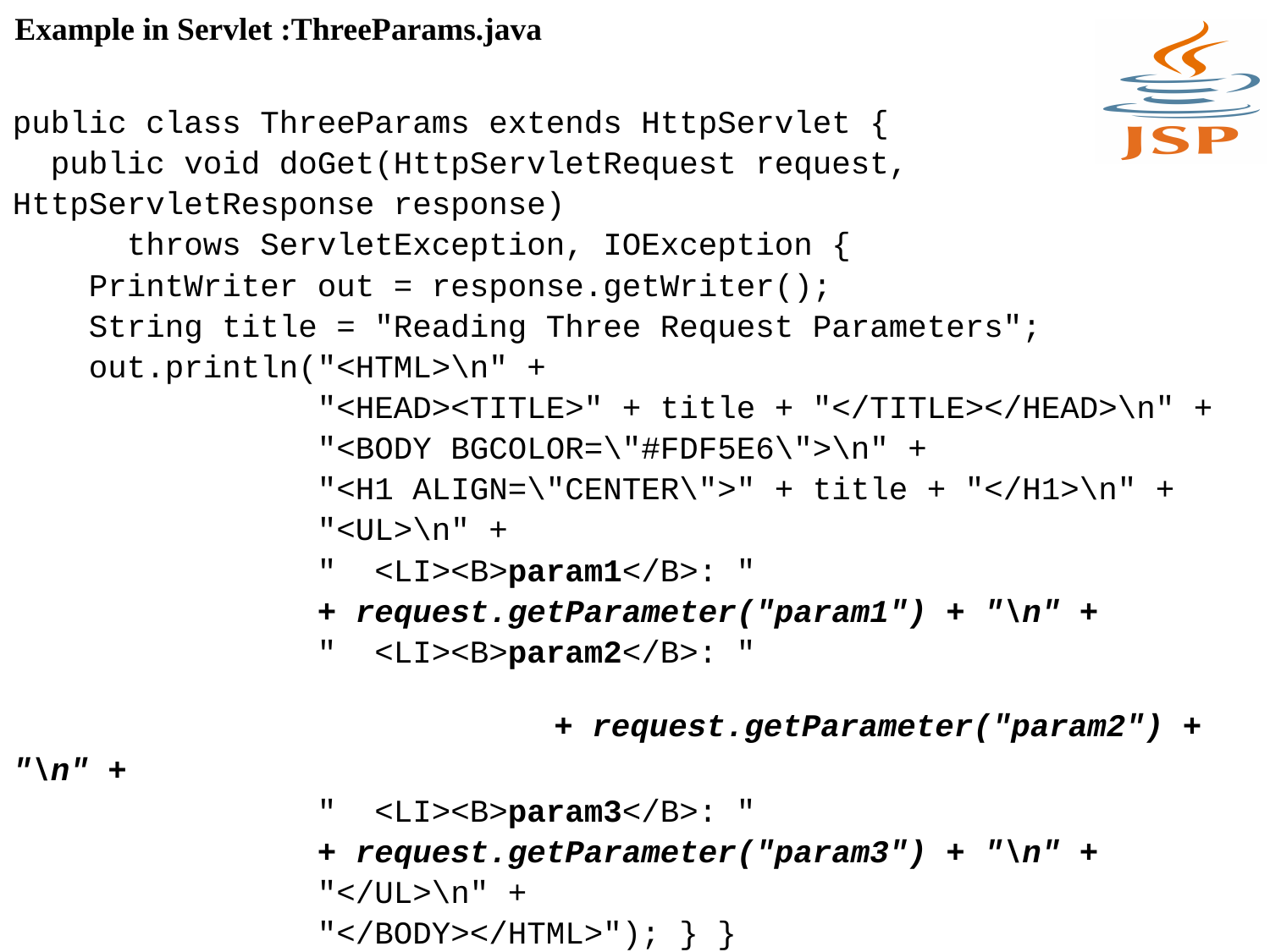

Example in Servlet :ThreeParams.java
public class ThreeParams extends HttpServlet {
  public void doGet(HttpServletRequest request, HttpServletResponse response)
      throws ServletException, IOException {
    PrintWriter out = response.getWriter();
    String title = "Reading Three Request Parameters";
    out.println("<HTML>\n" +
                "<HEAD><TITLE>" + title + "</TITLE></HEAD>\n" +
                "<BODY BGCOLOR=\"#FDF5E6\">\n" +
                "<H1 ALIGN=\"CENTER\">" + title + "</H1>\n" +
                "<UL>\n" +
                "  <LI><B>param1</B>: "
                + request.getParameter("param1") + "\n" +
                "  <LI><B>param2</B>: "
		 		   + request.getParameter("param2") + "\n" +
                "  <LI><B>param3</B>: "
                + request.getParameter("param3") + "\n" +
                "</UL>\n" +
                "</BODY></HTML>"); } }